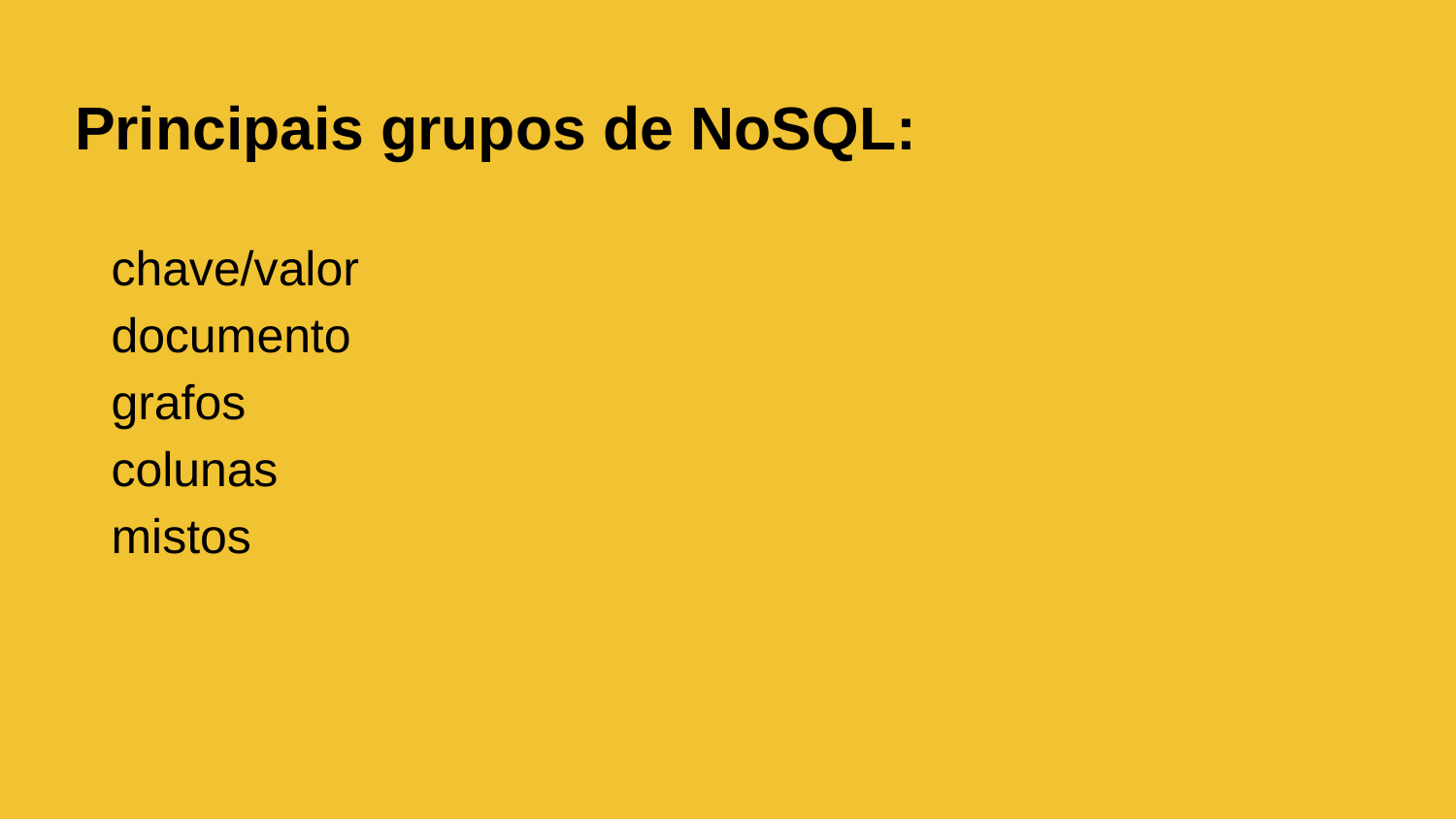

Principais grupos de NoSQL:

chave/valor
documento
grafos
colunas
mistos